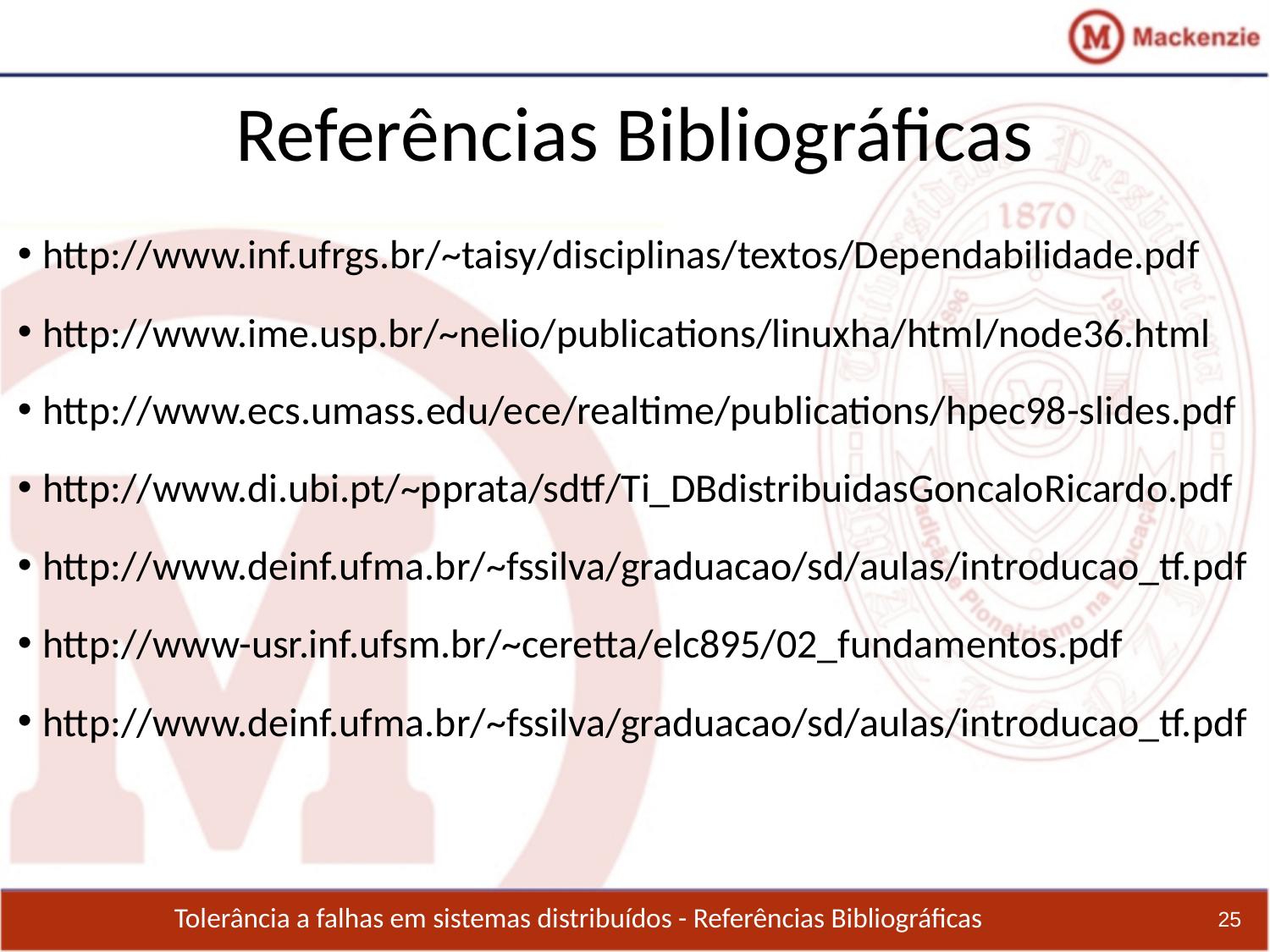

# Referências Bibliográficas
http://www.inf.ufrgs.br/~taisy/disciplinas/textos/Dependabilidade.pdf
http://www.ime.usp.br/~nelio/publications/linuxha/html/node36.html
http://www.ecs.umass.edu/ece/realtime/publications/hpec98-slides.pdf
http://www.di.ubi.pt/~pprata/sdtf/Ti_DBdistribuidasGoncaloRicardo.pdf
http://www.deinf.ufma.br/~fssilva/graduacao/sd/aulas/introducao_tf.pdf
http://www-usr.inf.ufsm.br/~ceretta/elc895/02_fundamentos.pdf
http://www.deinf.ufma.br/~fssilva/graduacao/sd/aulas/introducao_tf.pdf
Tolerância a falhas em sistemas distribuídos - Referências Bibliográficas
25